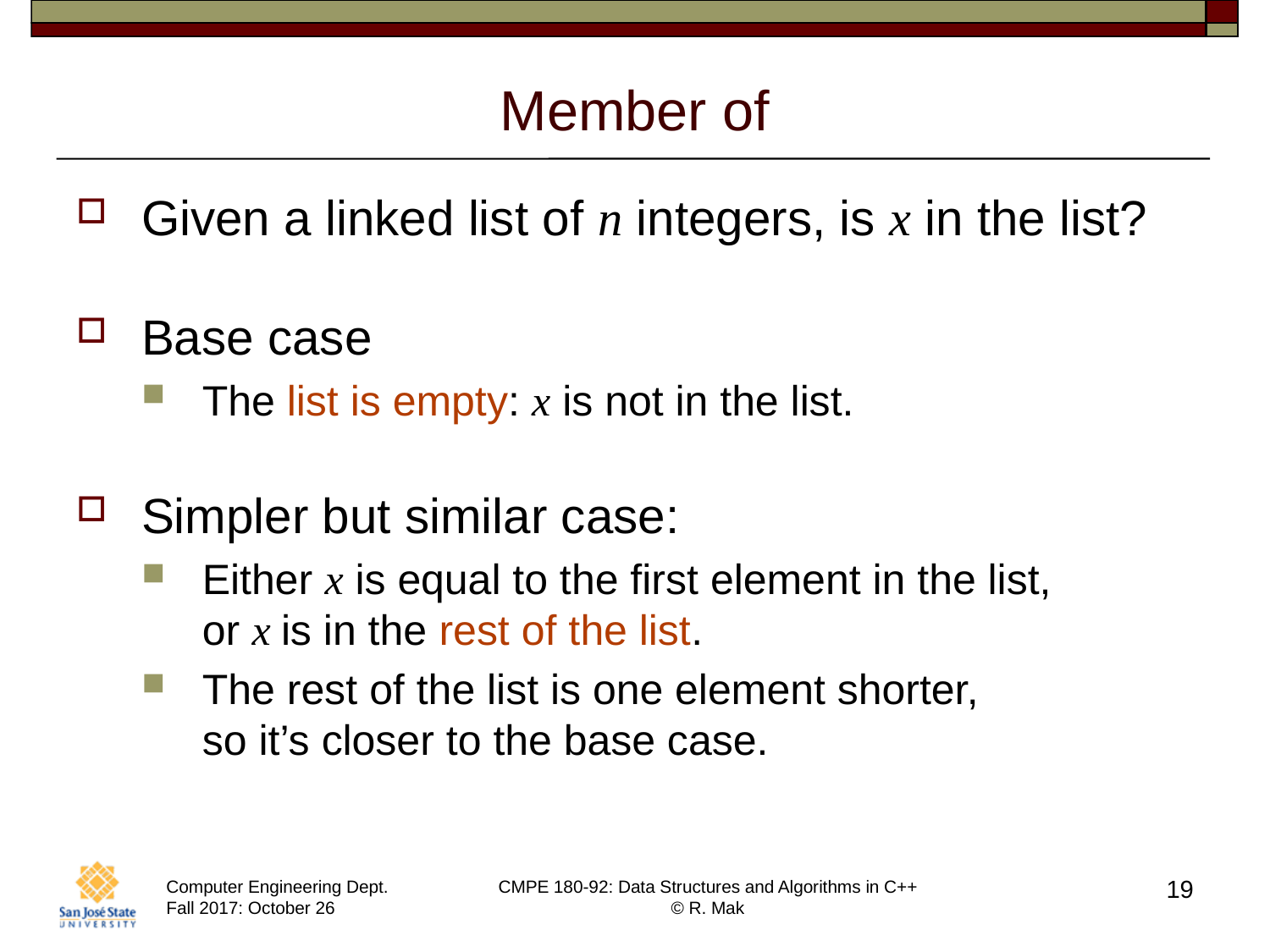

# Member of
Given a linked list of n integers, is x in the list?

Base case
The list is empty: x is not in the list.

Simpler but similar case:
Either x is equal to the first element in the list,
or x is in the rest of the list.
The rest of the list is one element shorter,
so it’s closer to the base case.
19